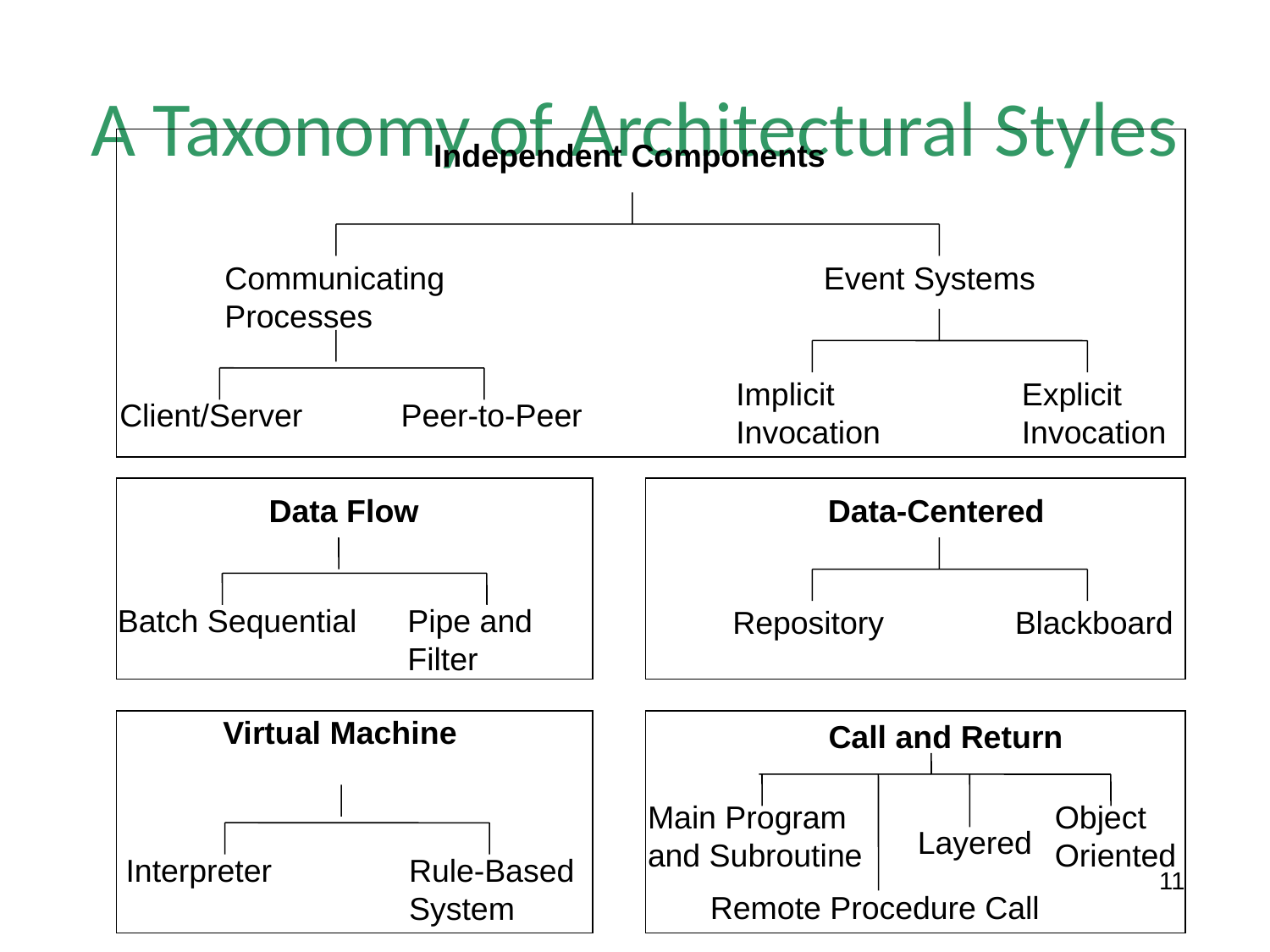

A Taxonomy of Architectural Styles
#

Independent Components

Communicating
Processes
Event Systems

Implicit
Invocation
Explicit
Invocation
Client/Server
Peer-to-Peer

Data Flow

Batch Sequential
Pipe and
Filter
Data-Centered

Repository
Blackboard
Virtual Machine

Interpreter
Rule-Based
System

Call and Return

Main Program
and Subroutine
Object
Oriented
Layered
Remote Procedure Call
11